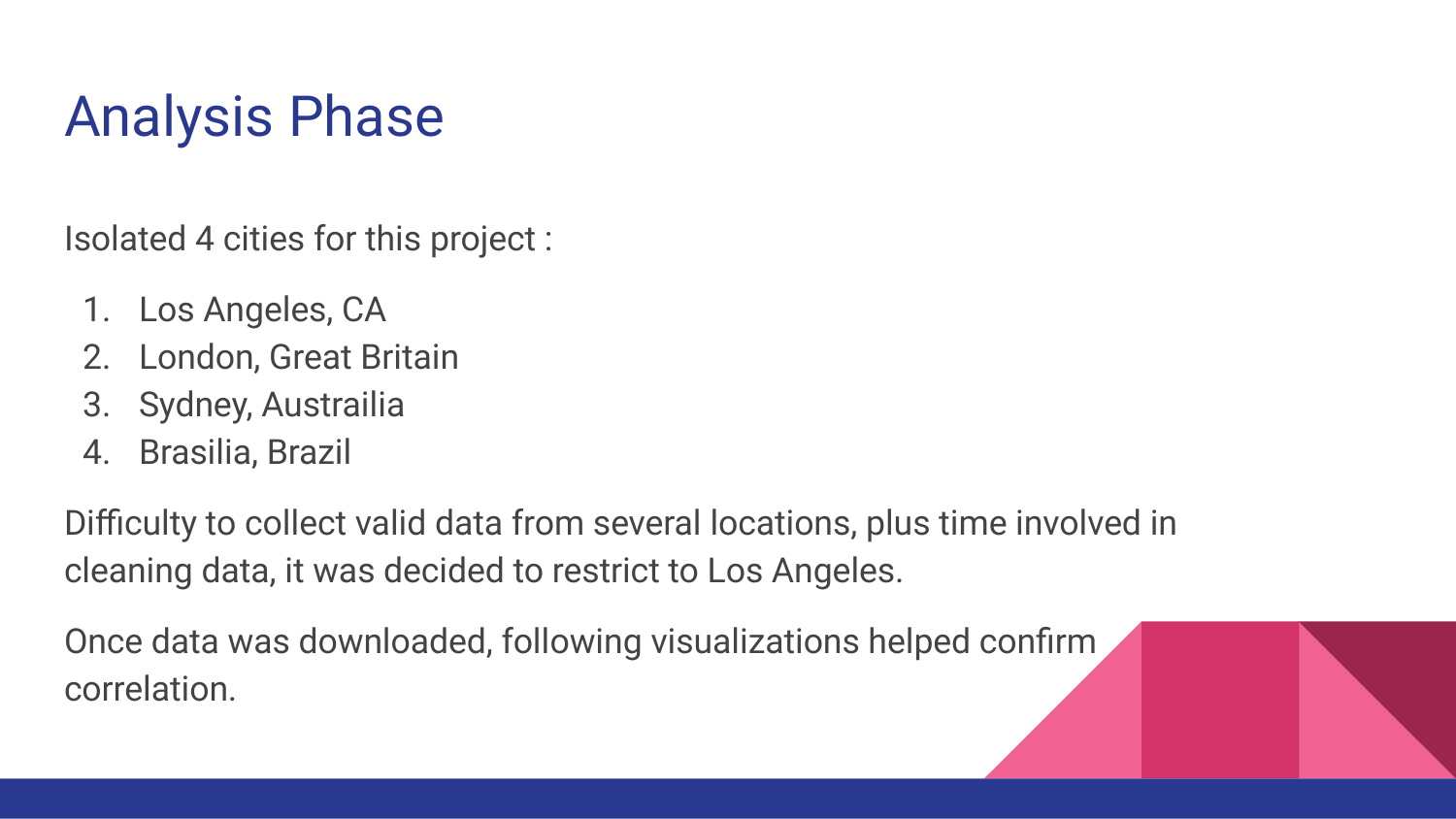

# Analysis Phase
Isolated 4 cities for this project :
Los Angeles, CA
London, Great Britain
Sydney, Austrailia
Brasilia, Brazil
Difficulty to collect valid data from several locations, plus time involved in cleaning data, it was decided to restrict to Los Angeles.
Once data was downloaded, following visualizations helped confirm correlation.